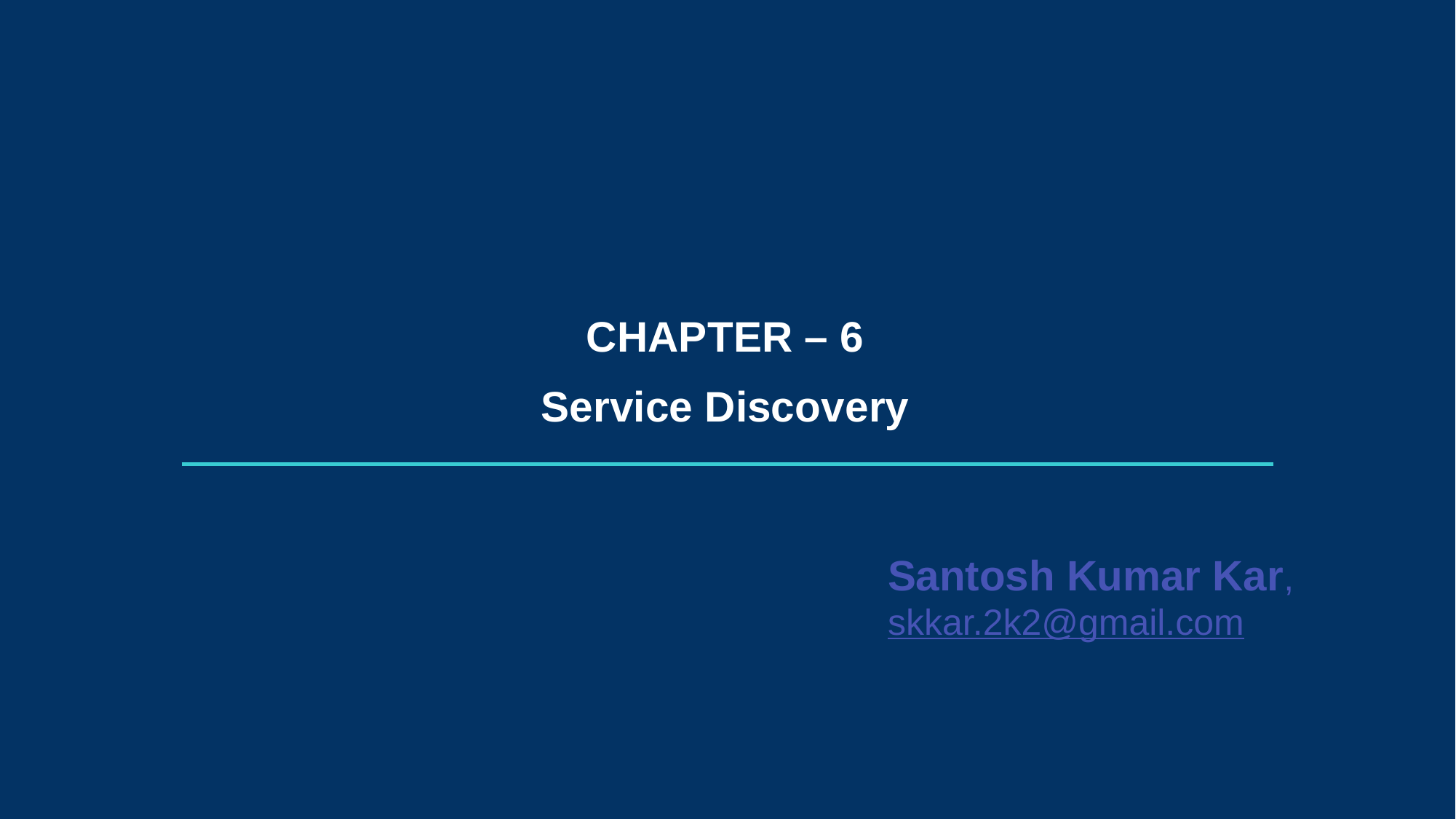

CHAPTER – 6
Service Discovery
Santosh Kumar Kar,
skkar.2k2@gmail.com